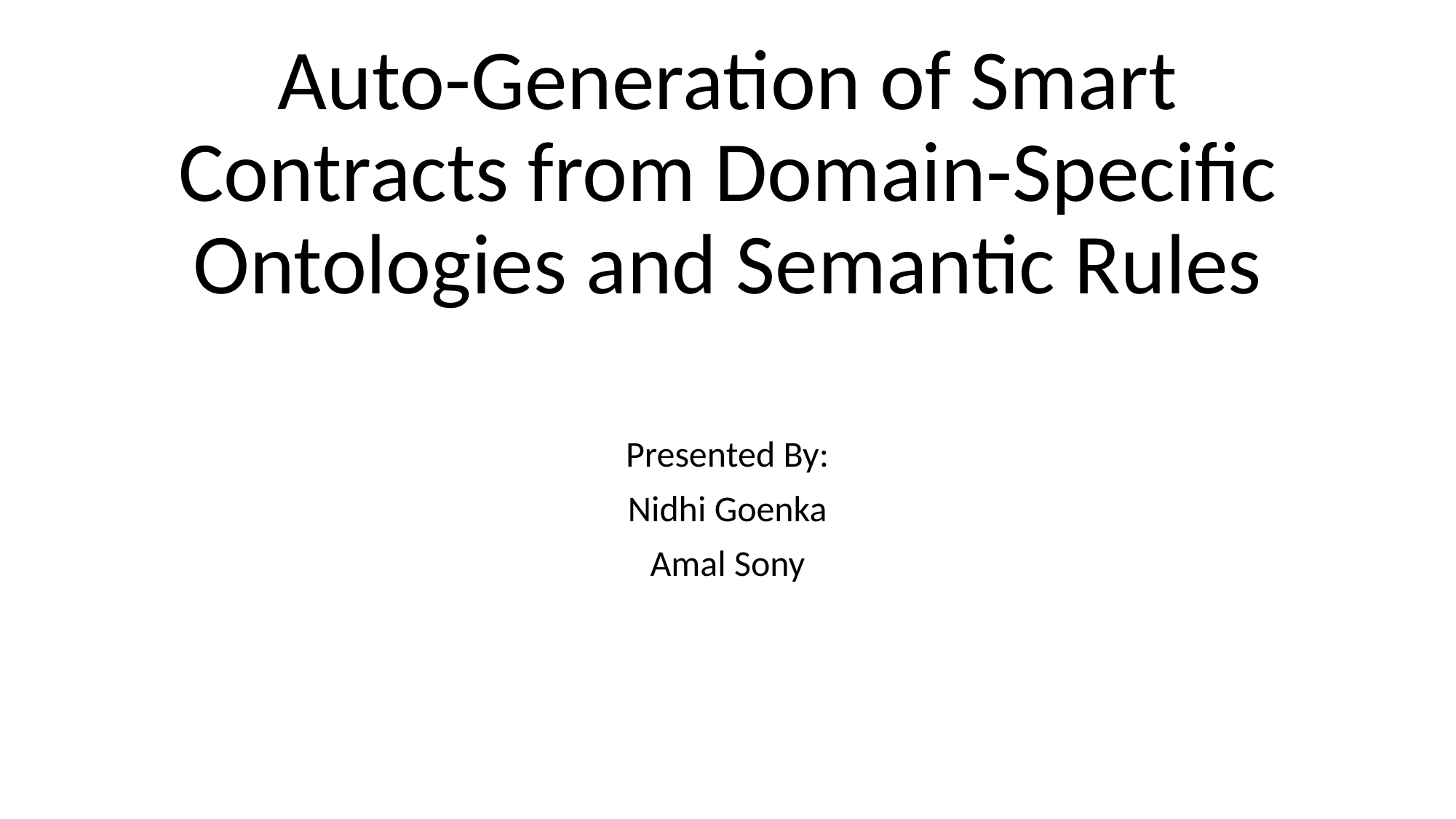

# Auto-Generation of Smart Contracts from Domain-Speciﬁc Ontologies and Semantic Rules
Presented By:
Nidhi Goenka
Amal Sony